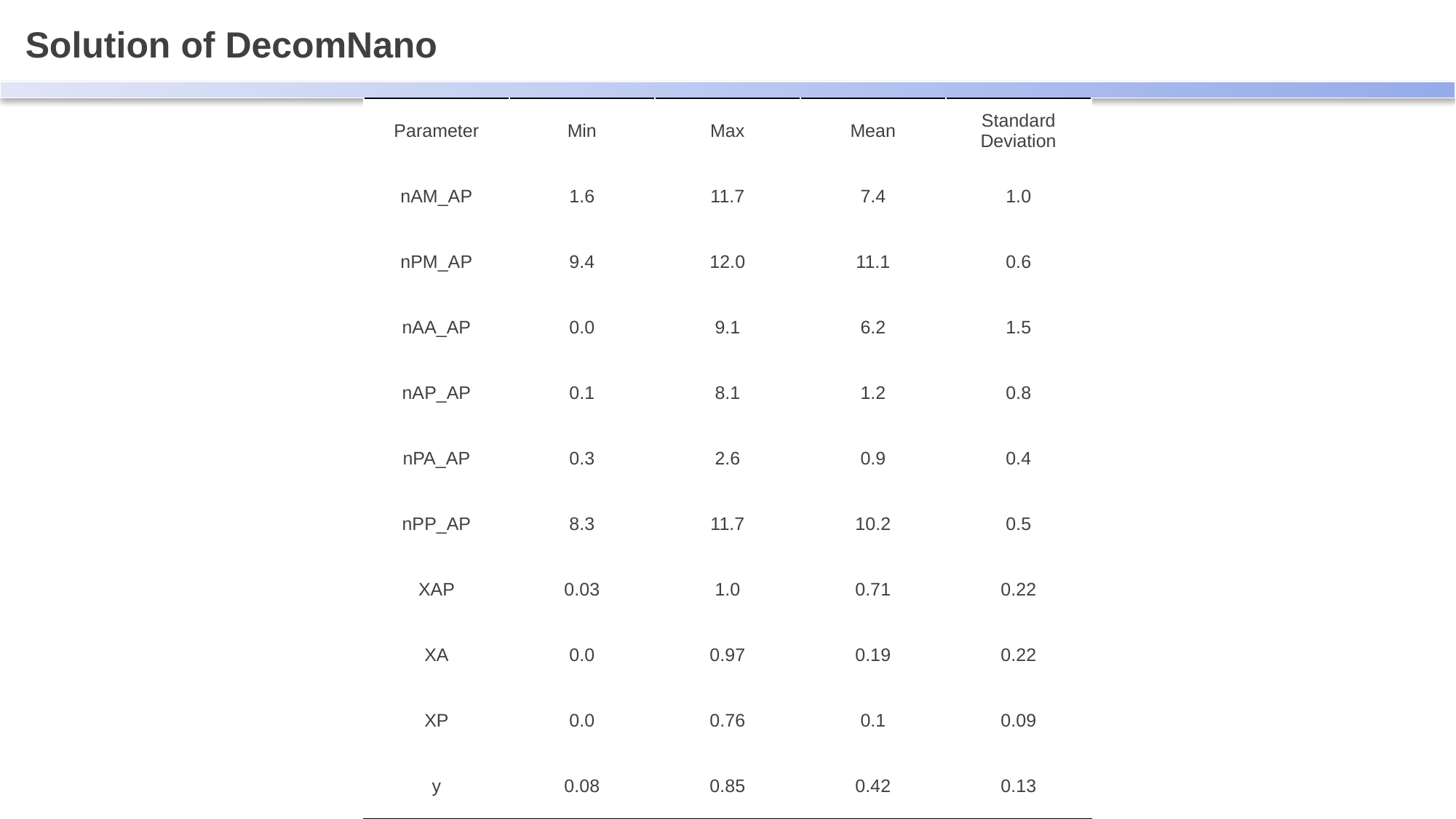

Solution of DecomNano

| Parameter | Min | Max | Mean | Standard Deviation |
| --- | --- | --- | --- | --- |
| nAM\_AP | 1.6 | 11.7 | 7.4 | 1.0 |
| nPM\_AP | 9.4 | 12.0 | 11.1 | 0.6 |
| nAA\_AP | 0.0 | 9.1 | 6.2 | 1.5 |
| nAP\_AP | 0.1 | 8.1 | 1.2 | 0.8 |
| nPA\_AP | 0.3 | 2.6 | 0.9 | 0.4 |
| nPP\_AP | 8.3 | 11.7 | 10.2 | 0.5 |
| XAP | 0.03 | 1.0 | 0.71 | 0.22 |
| XA | 0.0 | 0.97 | 0.19 | 0.22 |
| XP | 0.0 | 0.76 | 0.1 | 0.09 |
| y | 0.08 | 0.85 | 0.42 | 0.13 |